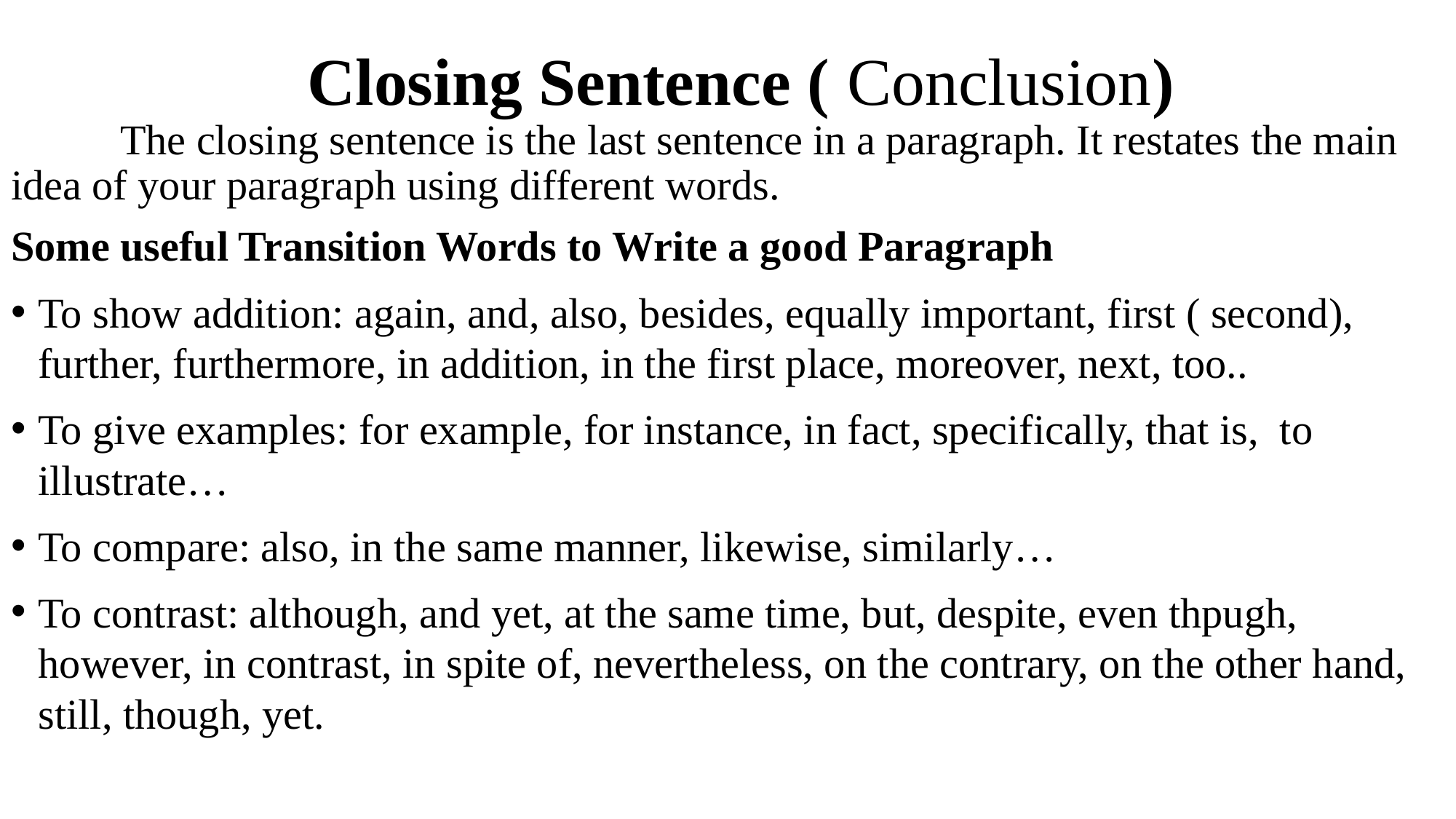

# Closing Sentence ( Conclusion)
	The closing sentence is the last sentence in a paragraph. It restates the main idea of your paragraph using different words.
Some useful Transition Words to Write a good Paragraph
To show addition: again, and, also, besides, equally important, first ( second), further, furthermore, in addition, in the first place, moreover, next, too..
To give examples: for example, for instance, in fact, specifically, that is,  to illustrate…
To compare: also, in the same manner, likewise, similarly…
To contrast: although, and yet, at the same time, but, despite, even thpugh, however, in contrast, in spite of, nevertheless, on the contrary, on the other hand, still, though, yet.